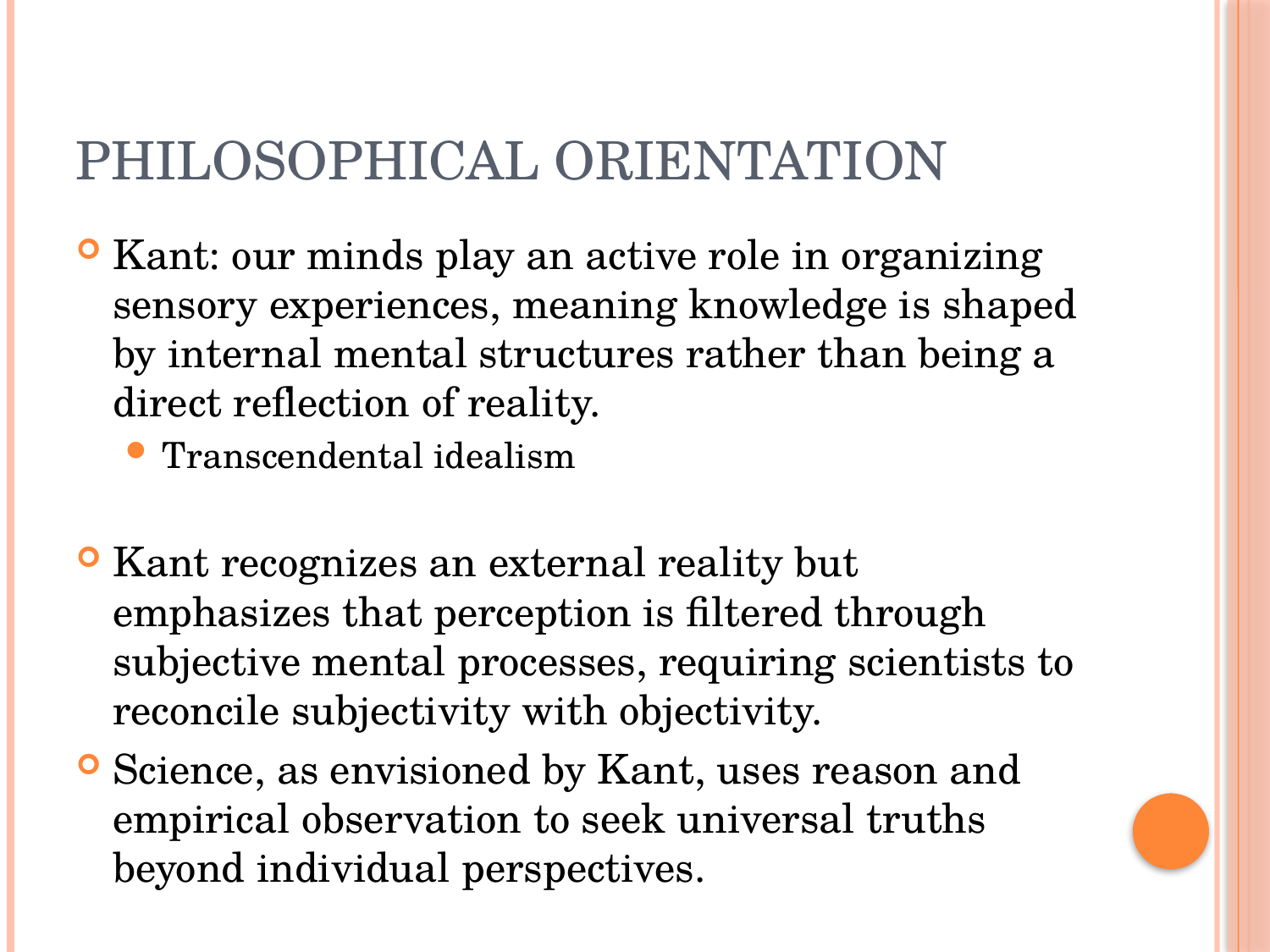

# Philosophical Orientation
Kant: our minds play an active role in organizing sensory experiences, meaning knowledge is shaped by internal mental structures rather than being a direct reflection of reality.
Transcendental idealism

Kant recognizes an external reality but emphasizes that perception is filtered through subjective mental processes, requiring scientists to reconcile subjectivity with objectivity.
Science, as envisioned by Kant, uses reason and empirical observation to seek universal truths beyond individual perspectives.